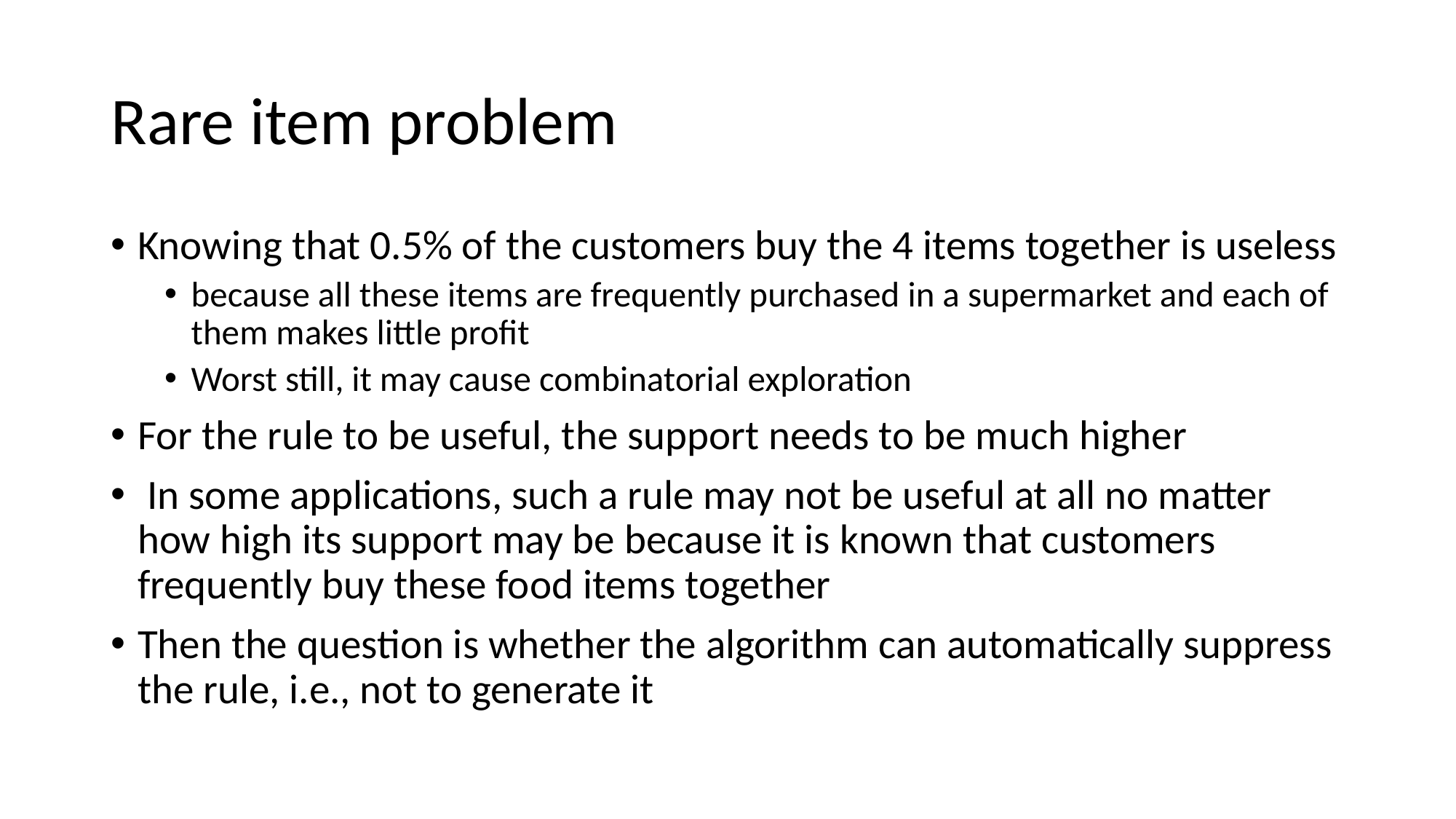

# Rare item problem
Knowing that 0.5% of the customers buy the 4 items together is useless
because all these items are frequently purchased in a supermarket and each of them makes little profit
Worst still, it may cause combinatorial exploration
For the rule to be useful, the support needs to be much higher
 In some applications, such a rule may not be useful at all no matter how high its support may be because it is known that customers frequently buy these food items together
Then the question is whether the algorithm can automatically suppress the rule, i.e., not to generate it